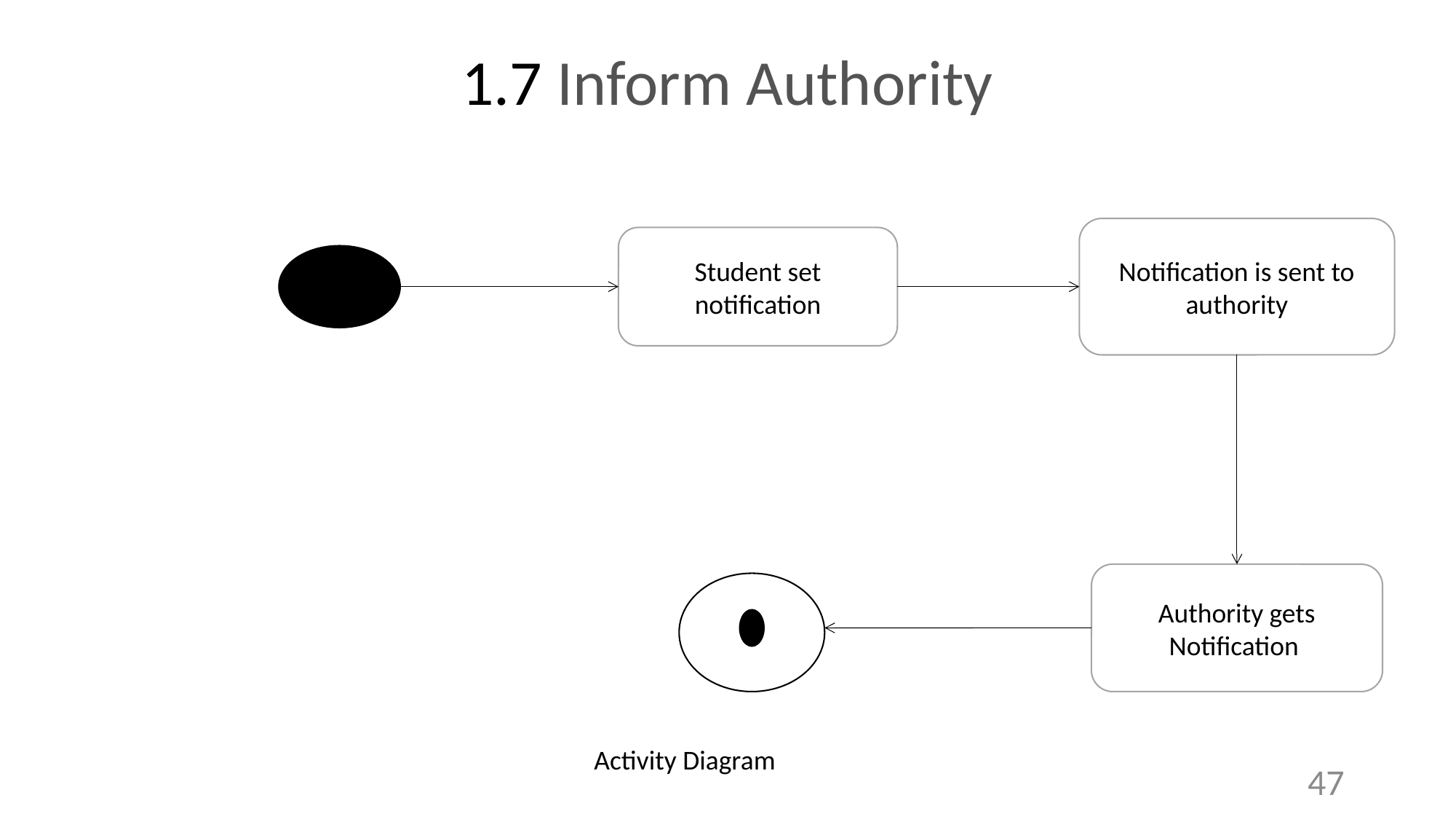

# 1.7 Inform Authority
Notification is sent to authority
Student set notification

Authority gets Notification

Activity Diagram
47